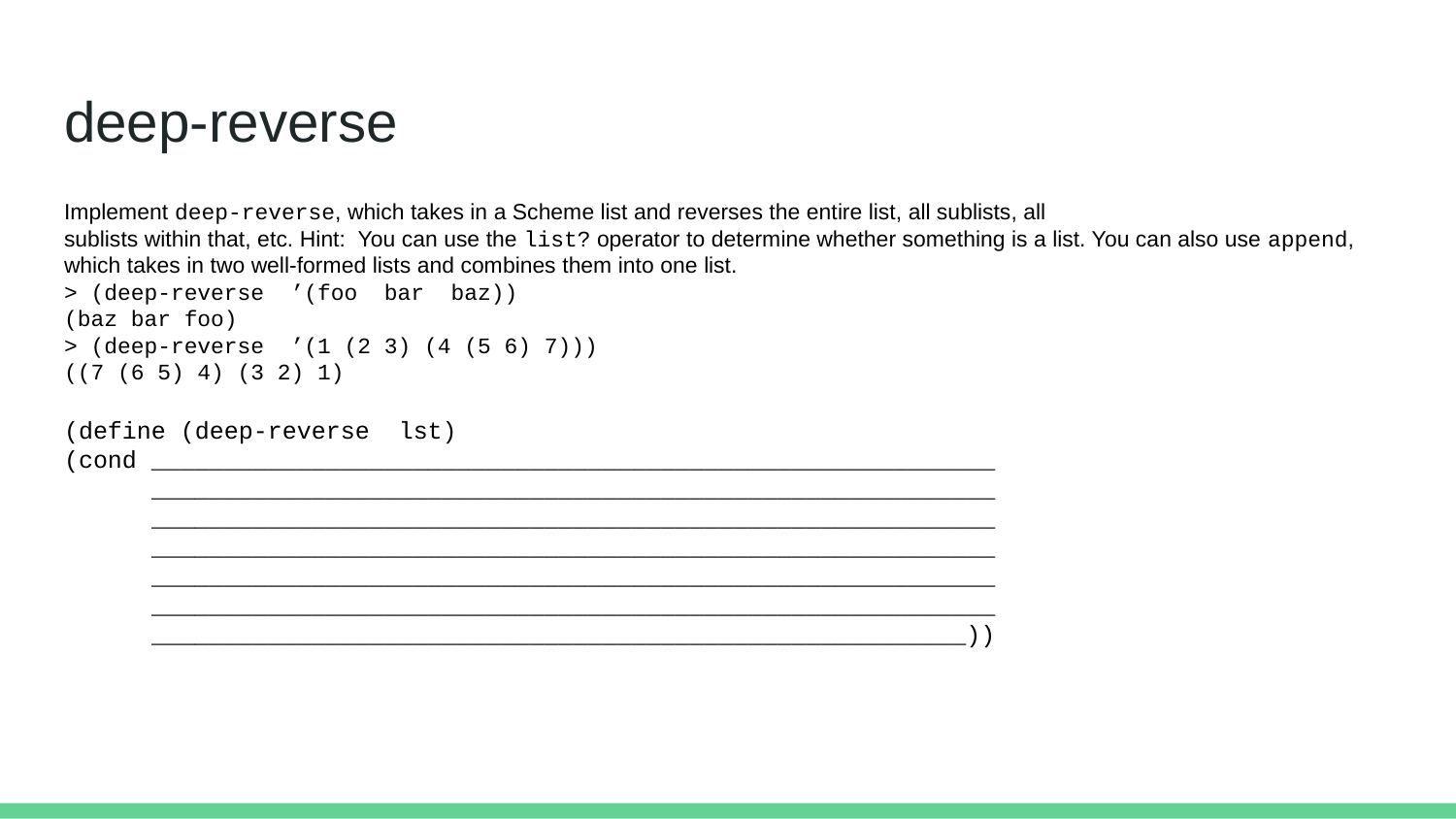

# deep-reverse
Implement deep-reverse, which takes in a Scheme list and reverses the entire list, all sublists, all
sublists within that, etc. Hint:  You can use the list? operator to determine whether something is a list. You can also use append, which takes in two well-formed lists and combines them into one list.
> (deep-reverse  ’(foo  bar  baz))
(baz bar foo)
> (deep-reverse  ’(1 (2 3) (4 (5 6) 7)))
((7 (6 5) 4) (3 2) 1)

(define (deep-reverse  lst)
(cond __________________________________________________________
      __________________________________________________________
      __________________________________________________________
      __________________________________________________________
      __________________________________________________________
      __________________________________________________________
      ________________________________________________________))